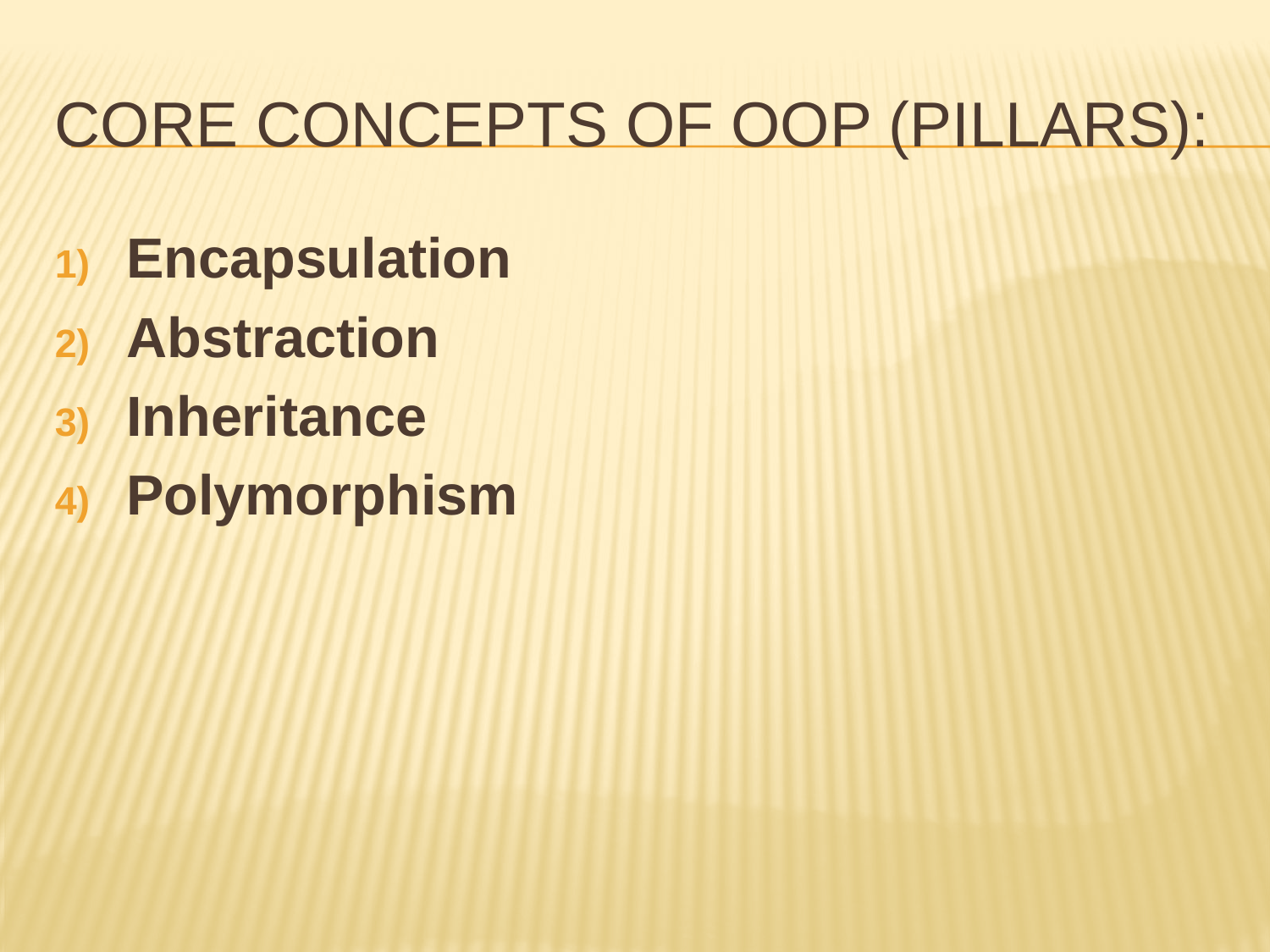

# Core Concepts of OOP (Pillars):
Encapsulation
Abstraction
Inheritance
Polymorphism